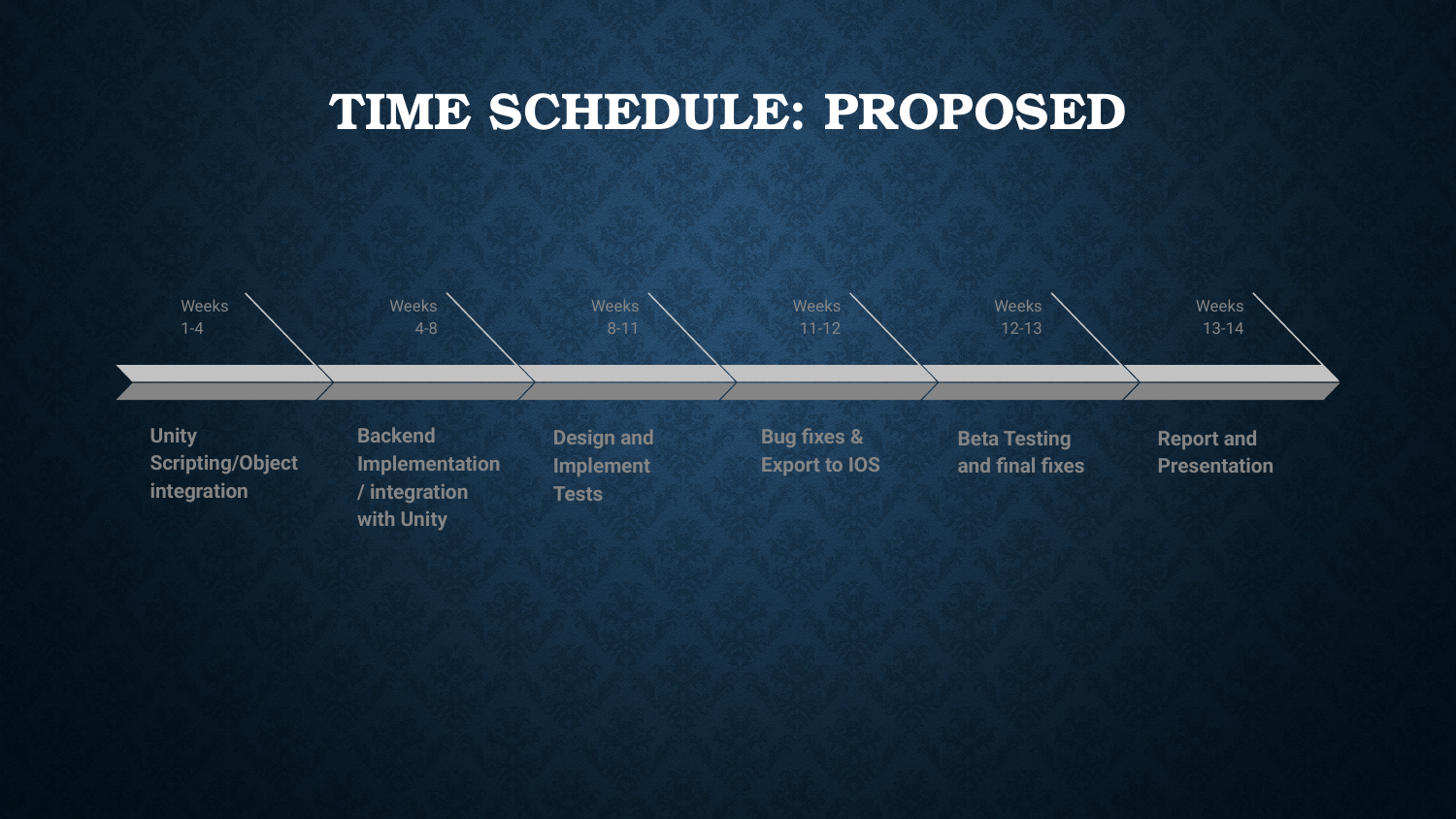

# Time Schedule: Proposed

Weeks 1-4

Unity Scripting/Object integration
Weeks 11-12

Bug fixes & Export to IOS
Weeks 12-13

Beta Testing and final fixes
Weeks 4-8

Backend Implementation/ integration with Unity
Weeks 8-11

Design and Implement Tests
Weeks 13-14

Report and Presentation